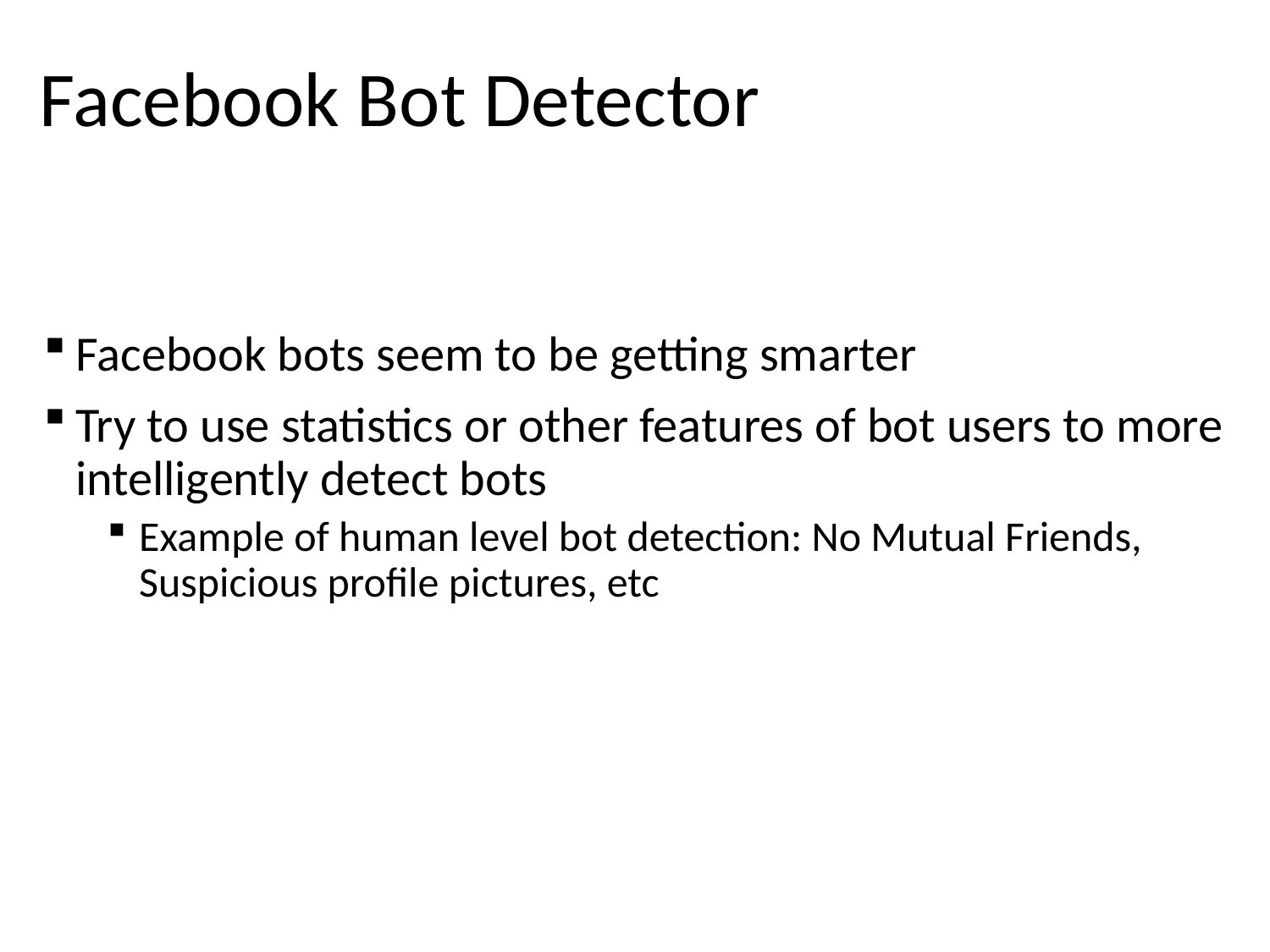

# Facebook Bot Detector
Facebook bots seem to be getting smarter
Try to use statistics or other features of bot users to more intelligently detect bots
Example of human level bot detection: No Mutual Friends, Suspicious profile pictures, etc